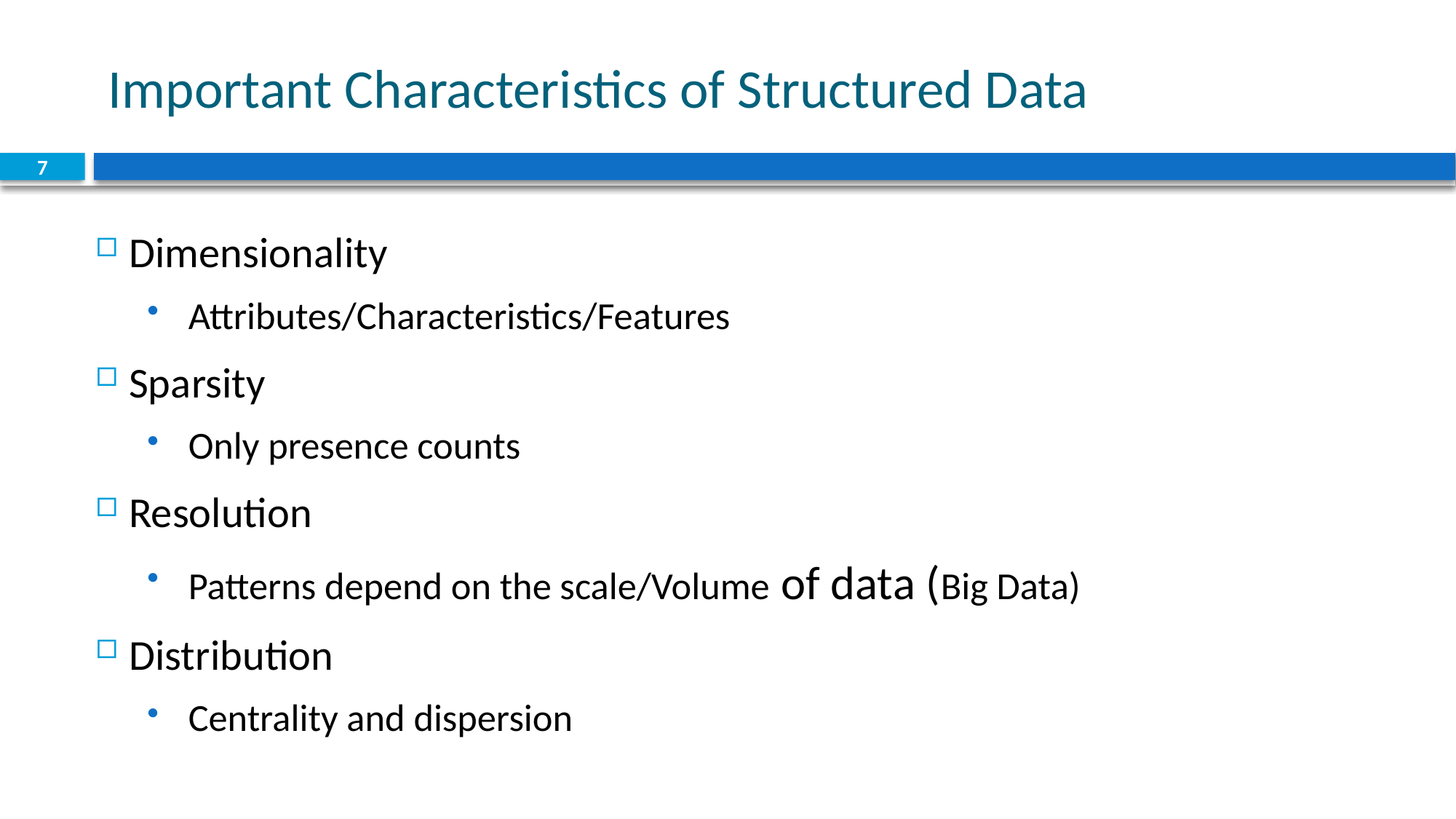

# Important Characteristics of Structured Data
7
Dimensionality
Attributes/Characteristics/Features
Sparsity
Only presence counts
Resolution
Patterns depend on the scale/Volume of data (Big Data)
Distribution
Centrality and dispersion